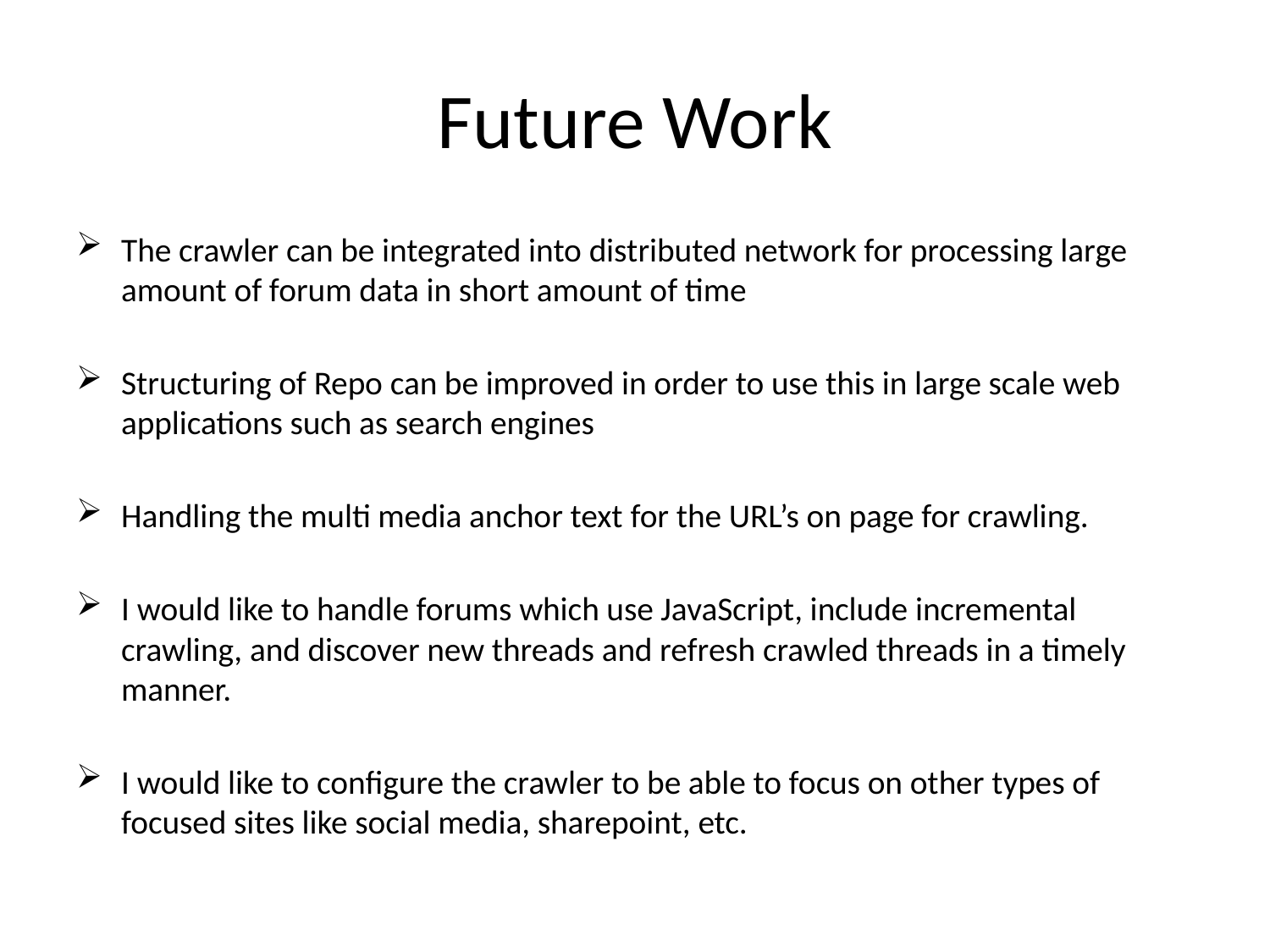

# Future Work
The crawler can be integrated into distributed network for processing large amount of forum data in short amount of time

Structuring of Repo can be improved in order to use this in large scale web applications such as search engines

Handling the multi media anchor text for the URL’s on page for crawling.

I would like to handle forums which use JavaScript, include incremental crawling, and discover new threads and refresh crawled threads in a timely manner.

I would like to configure the crawler to be able to focus on other types of focused sites like social media, sharepoint, etc.